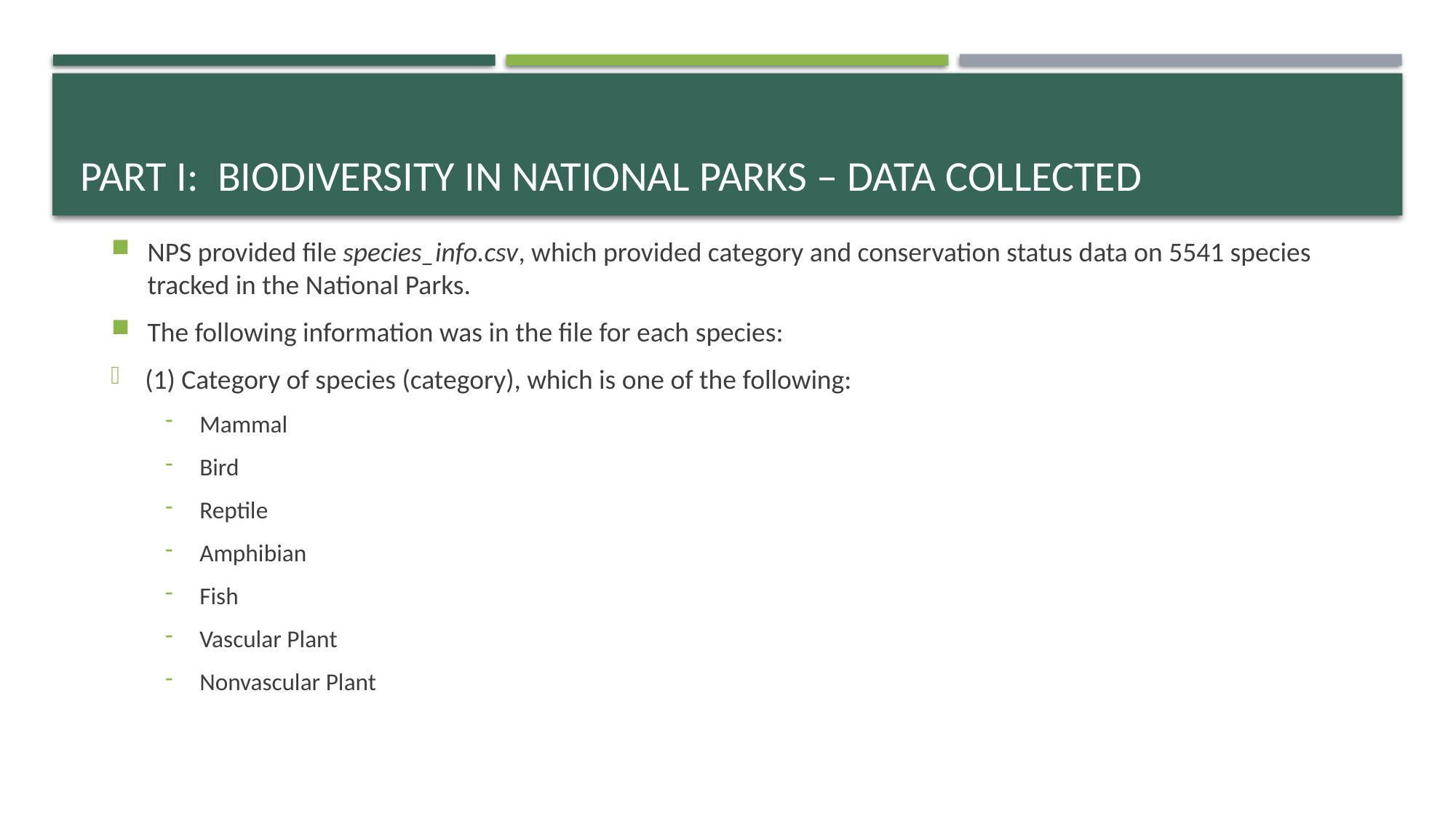

# part I:  Biodiversity in National Parks – Data Collected
NPS provided file species_info.csv, which provided category and conservation status data on 5541 species tracked in the National Parks.
The following information was in the file for each species:
(1) Category of species (category), which is one of the following:
Mammal
Bird
Reptile
Amphibian
Fish
Vascular Plant
Nonvascular Plant